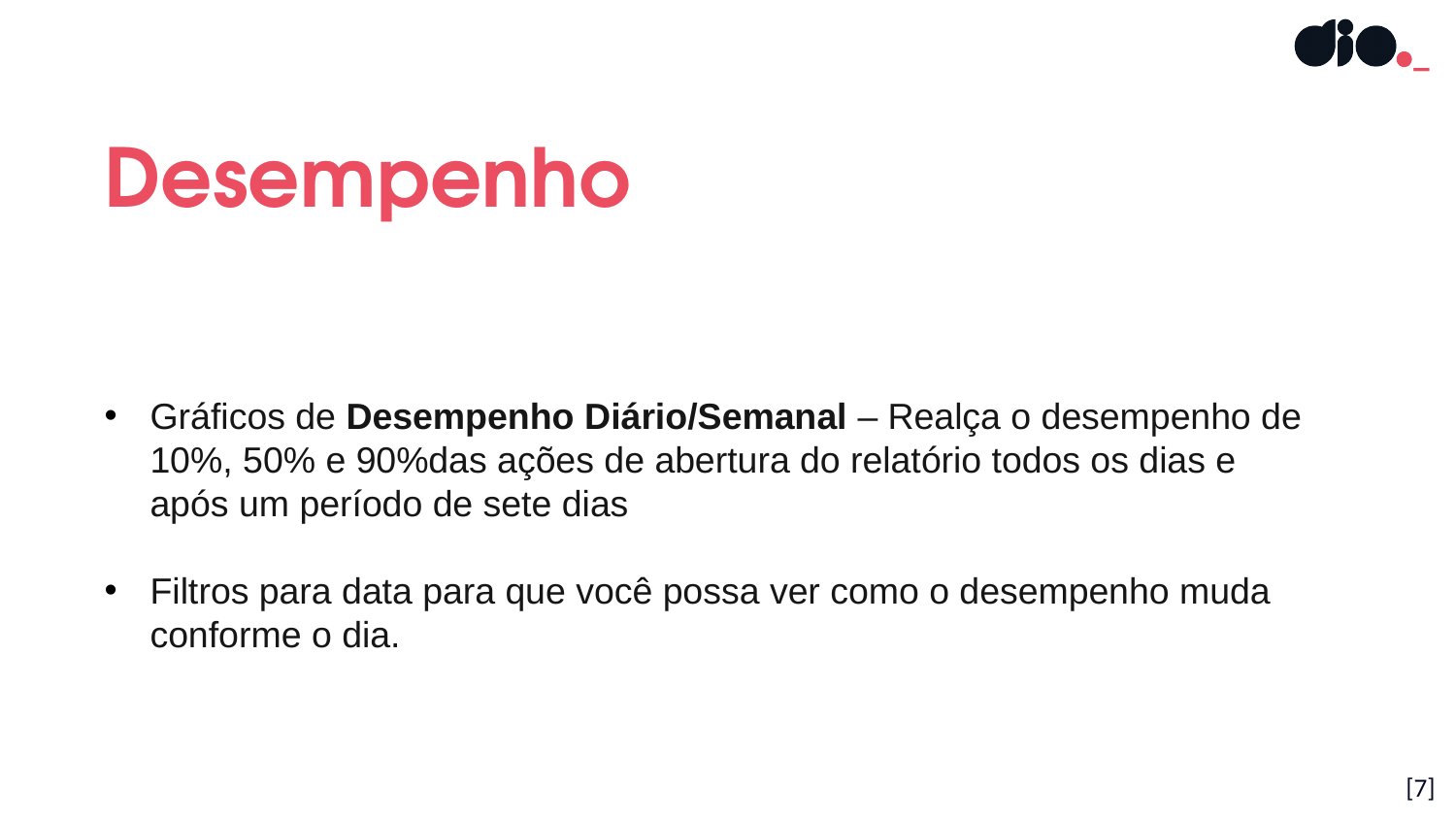

Desempenho
Gráficos de Desempenho Diário/Semanal – Realça o desempenho de 10%, 50% e 90%das ações de abertura do relatório todos os dias e após um período de sete dias

Filtros para data para que você possa ver como o desempenho muda conforme o dia.
[7]